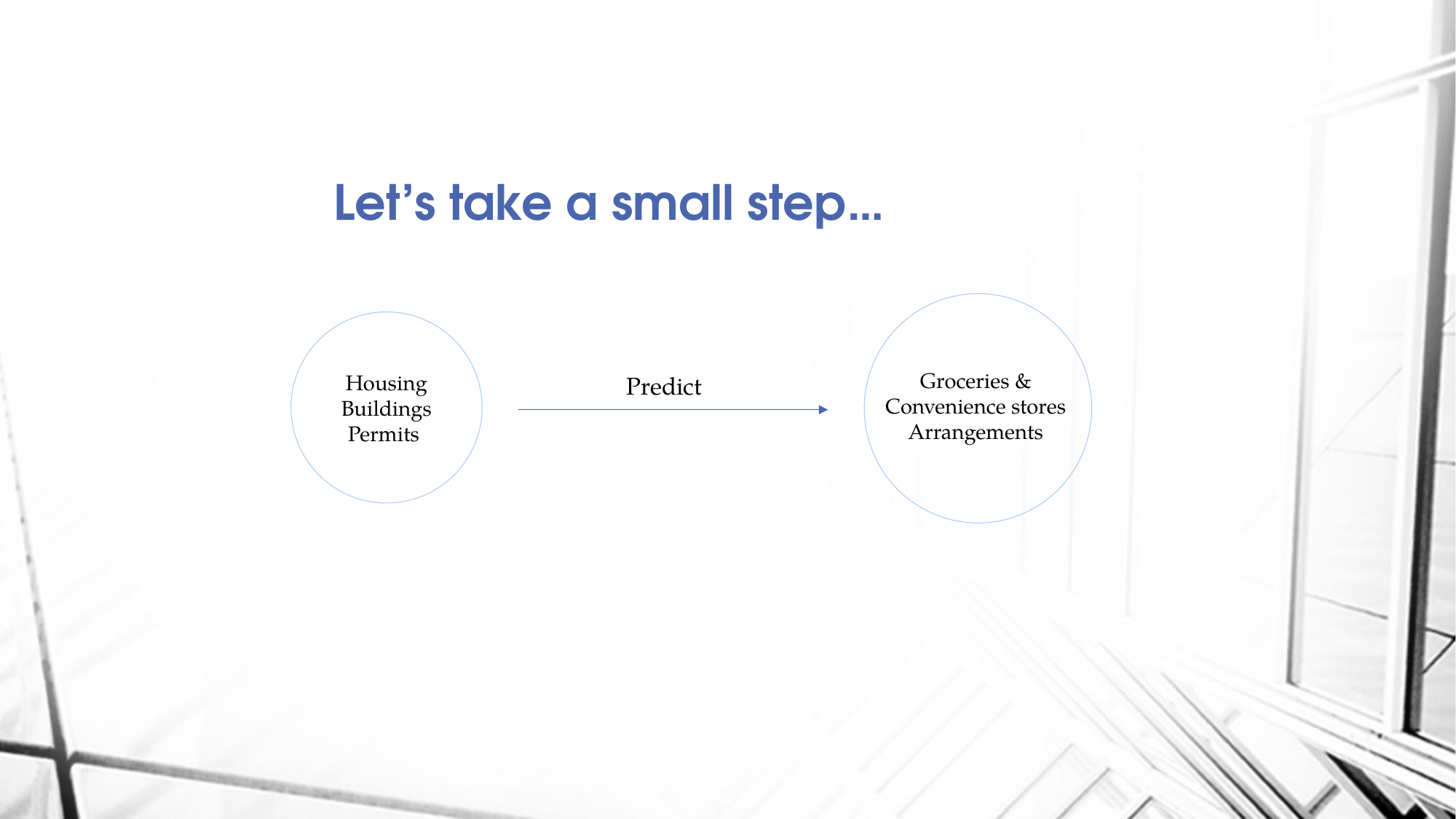

# Let’s take a small step…

Groceries & Convenience stores
Arrangements

Housing Buildings
Permits
Predict